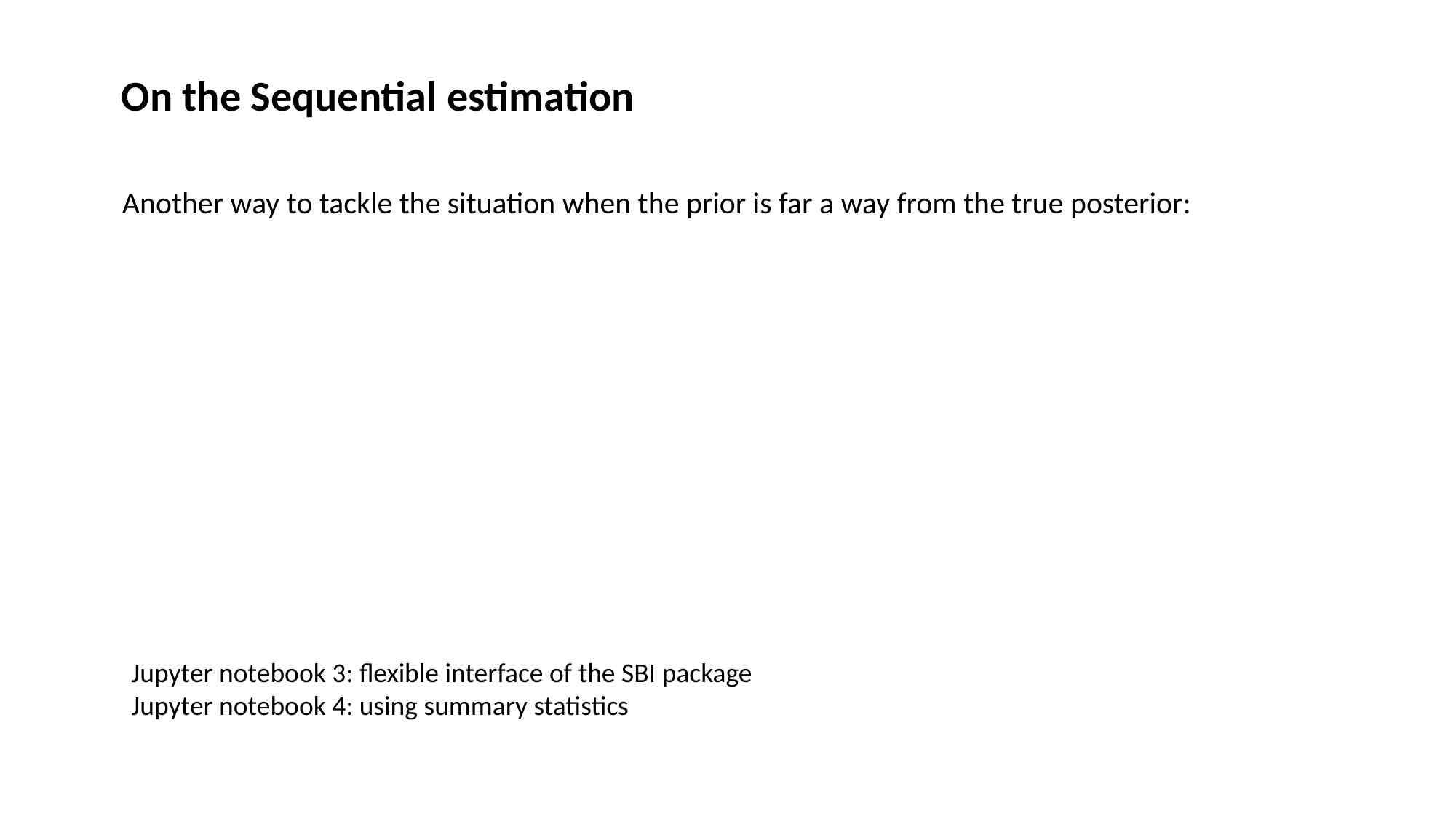

On the Sequential estimation
Another way to tackle the situation when the prior is far a way from the true posterior:

Jupyter notebook 3: flexible interface of the SBI package
Jupyter notebook 4: using summary statistics